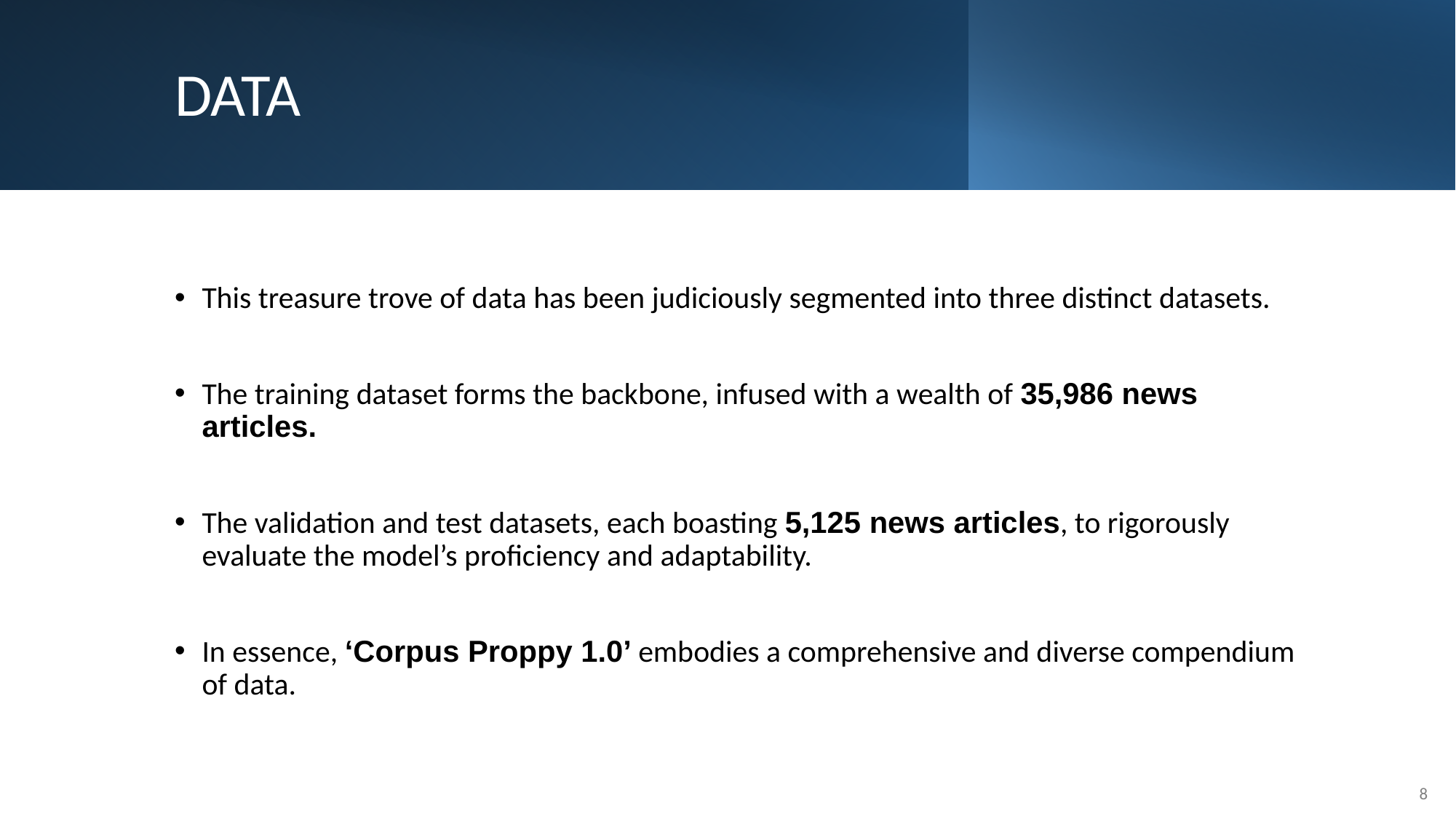

# DATA
This treasure trove of data has been judiciously segmented into three distinct datasets.

The training dataset forms the backbone, infused with a wealth of 35,986 news articles.

The validation and test datasets, each boasting 5,125 news articles, to rigorously evaluate the model’s proficiency and adaptability.

In essence, ‘Corpus Proppy 1.0’ embodies a comprehensive and diverse compendium of data.

8